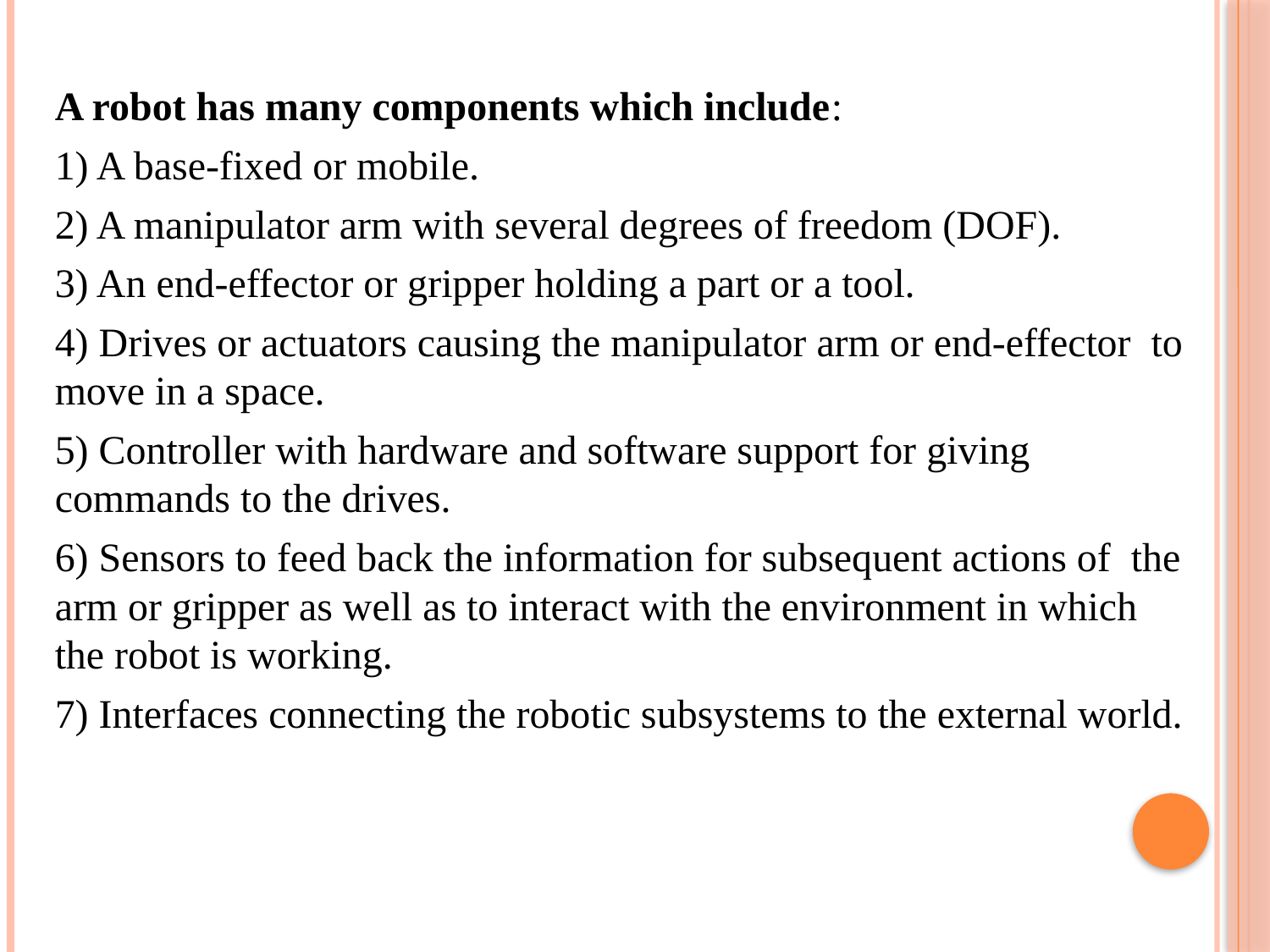

A robot has many components which include:
1) A base-fixed or mobile.
2) A manipulator arm with several degrees of freedom (DOF).
3) An end-effector or gripper holding a part or a tool.
4) Drives or actuators causing the manipulator arm or end-effector  to move in a space.
5) Controller with hardware and software support for giving  commands to the drives.
6) Sensors to feed back the information for subsequent actions of  the arm or gripper as well as to interact with the environment in which the robot is working.
7) Interfaces connecting the robotic subsystems to the external world.